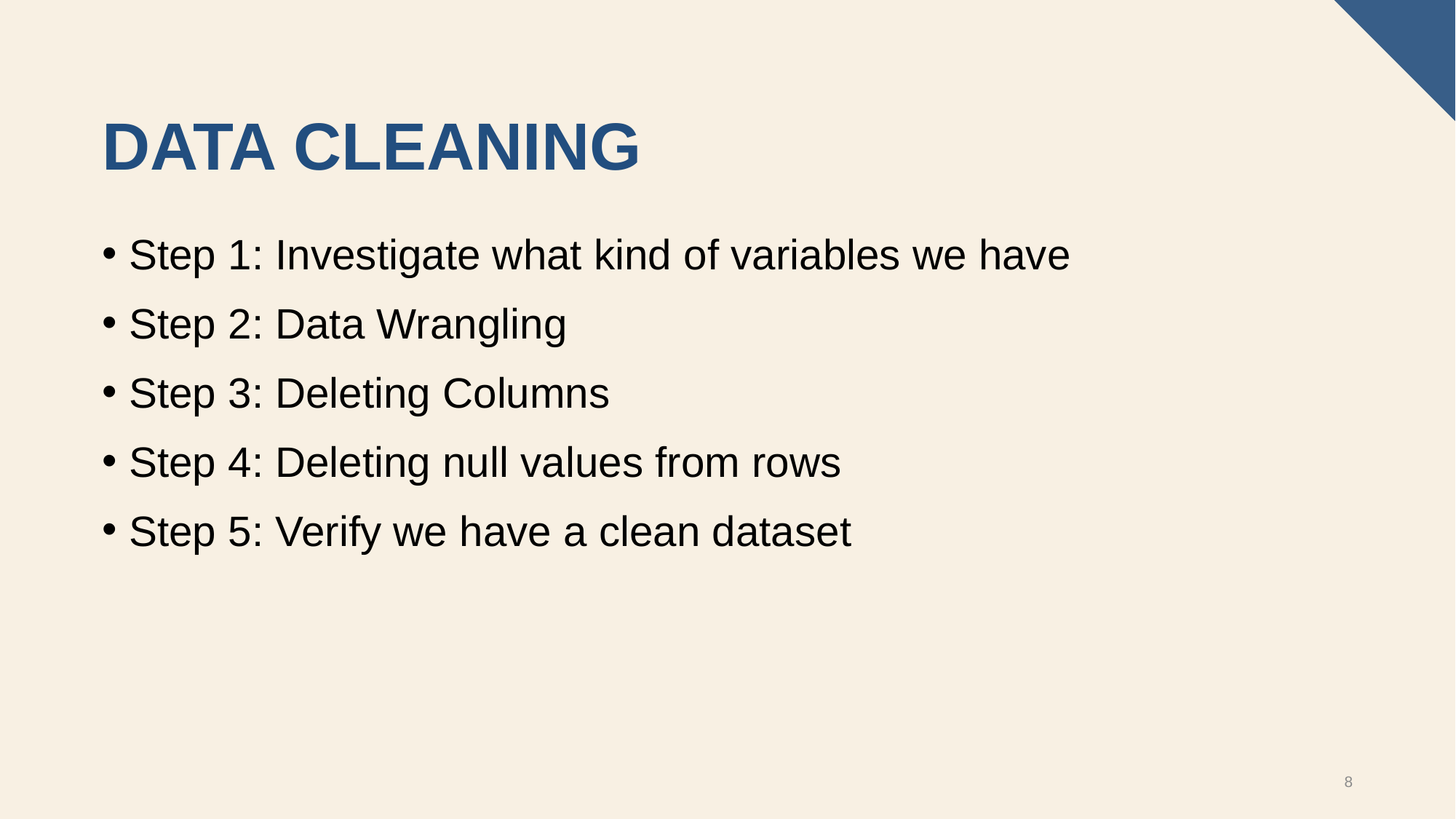

# Data cleaning
Step 1: Investigate what kind of variables we have
Step 2: Data Wrangling
Step 3: Deleting Columns
Step 4: Deleting null values from rows
Step 5: Verify we have a clean dataset
8